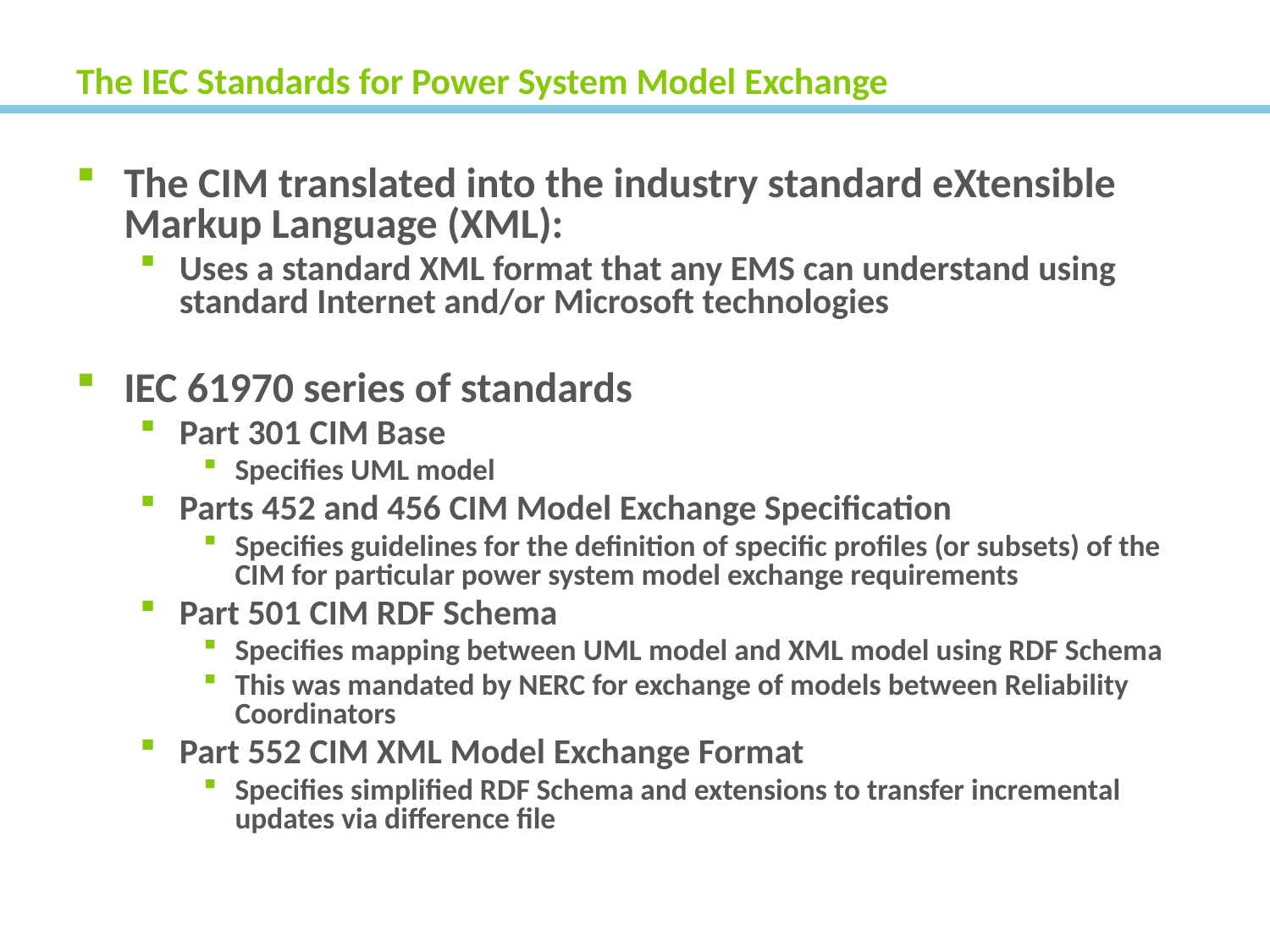

# The IEC Standards for Power System Model Exchange
The CIM translated into the industry standard eXtensible Markup Language (XML):
Uses a standard XML format that any EMS can understand using standard Internet and/or Microsoft technologies

IEC 61970 series of standards
Part 301 CIM Base
Specifies UML model
Parts 452 and 456 CIM Model Exchange Specification
Specifies guidelines for the definition of specific profiles (or subsets) of the CIM for particular power system model exchange requirements
Part 501 CIM RDF Schema
Specifies mapping between UML model and XML model using RDF Schema
This was mandated by NERC for exchange of models between Reliability Coordinators
Part 552 CIM XML Model Exchange Format
Specifies simplified RDF Schema and extensions to transfer incremental updates via difference file